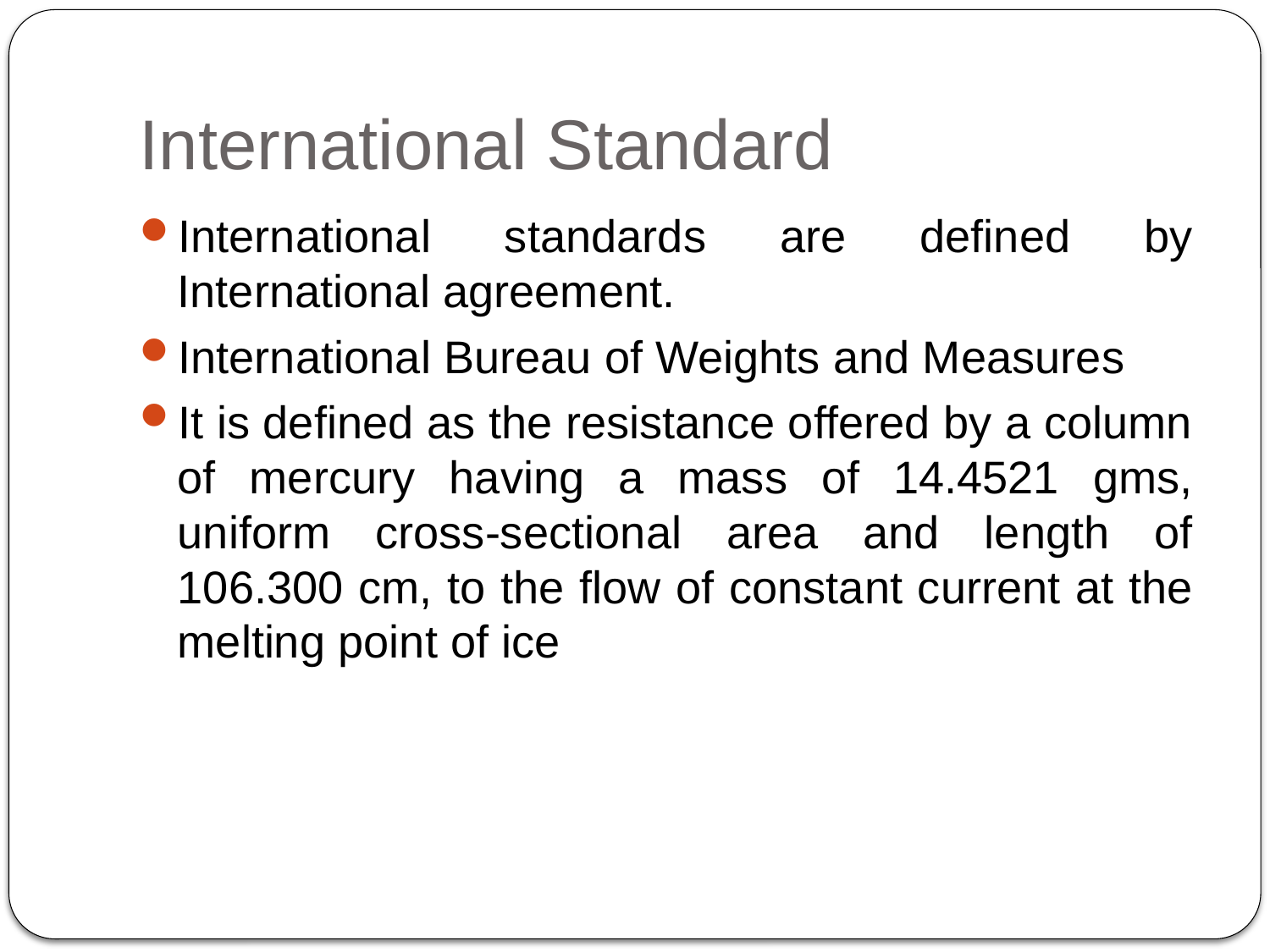

# International Standard
International standards are defined by International agreement.
International Bureau of Weights and Measures
It is defined as the resistance offered by a column of mercury having a mass of 14.4521 gms, uniform cross-sectional area and length of 106.300 cm, to the flow of constant current at the melting point of ice